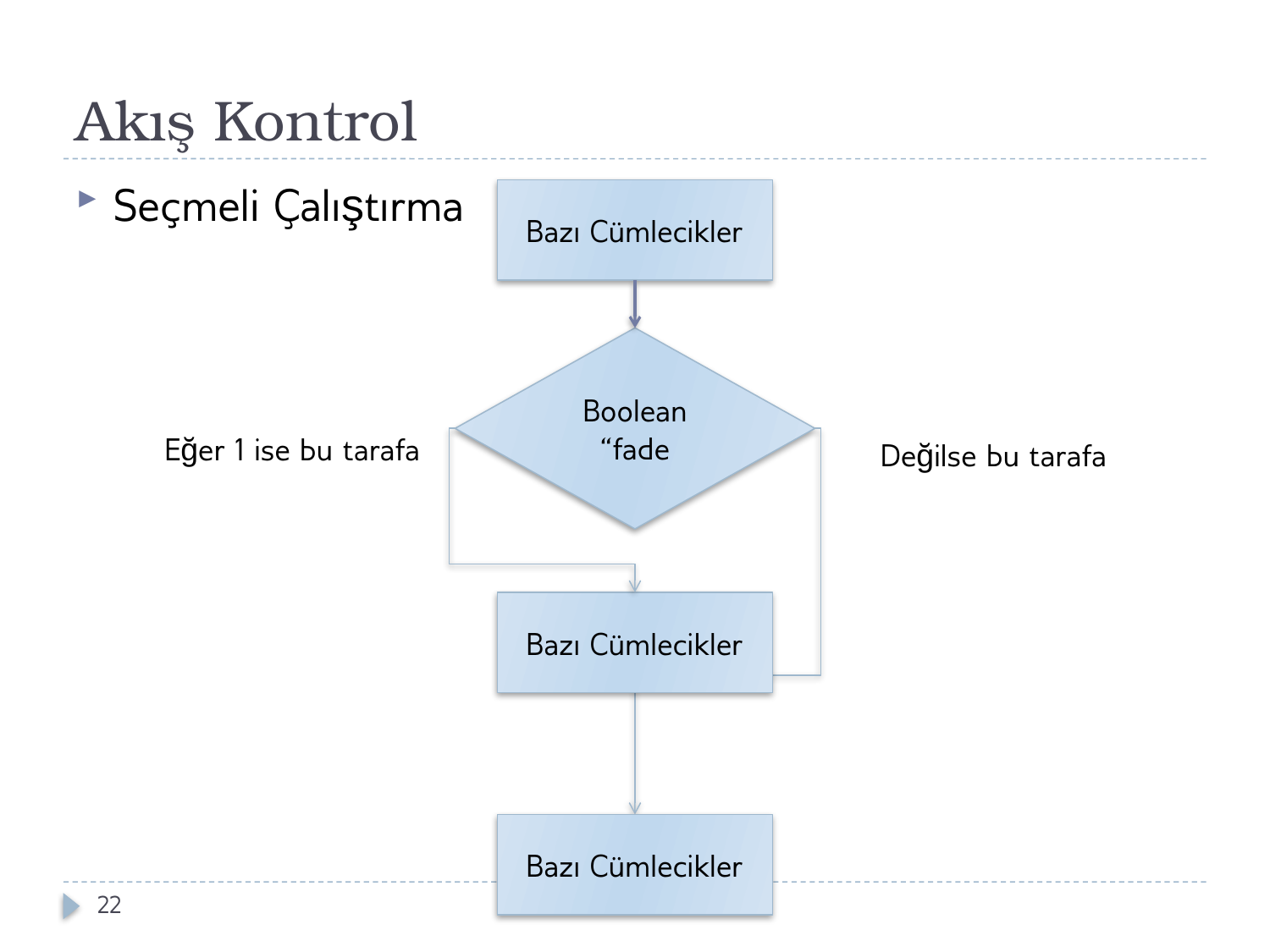

# Akış Kontrol
Seçmeli Çalıştırma
Bazı Cümlecikler
Boolean “fade
Eğer 1 ise bu tarafa
Değilse bu tarafa
Bazı Cümlecikler
Bazı Cümlecikler
22